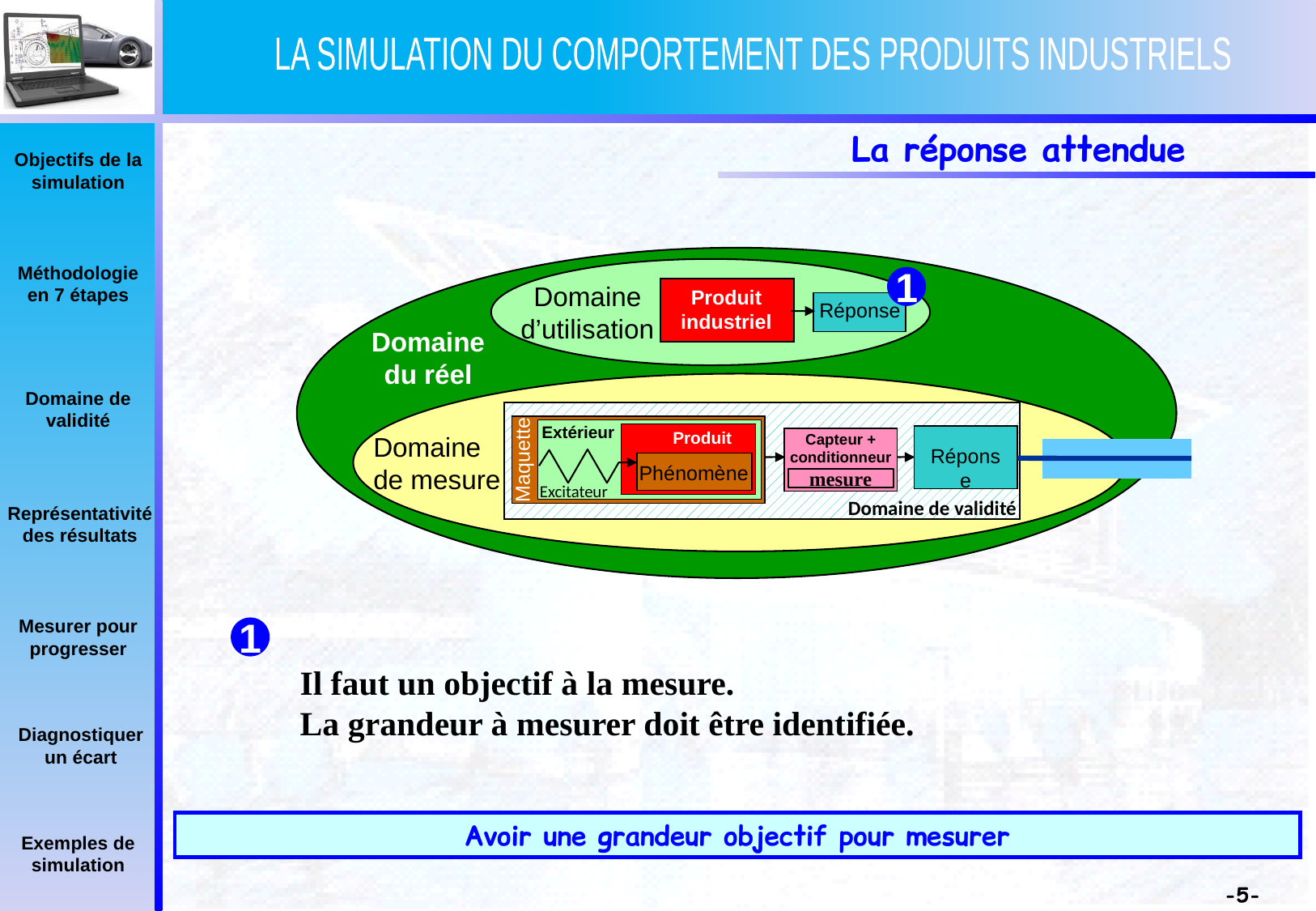

La réponse attendue

Domaine du réel

Domaine d’utilisation
1

Produit industriel
Réponse

Domaine de mesure

Domaine de validité
Extérieur

Produit

Capteur + conditionneur

Réponse

Maquette

Phénomène

mesure
Excitateur
1
Il faut un objectif à la mesure.
La grandeur à mesurer doit être identifiée.
Avoir une grandeur objectif pour mesurer